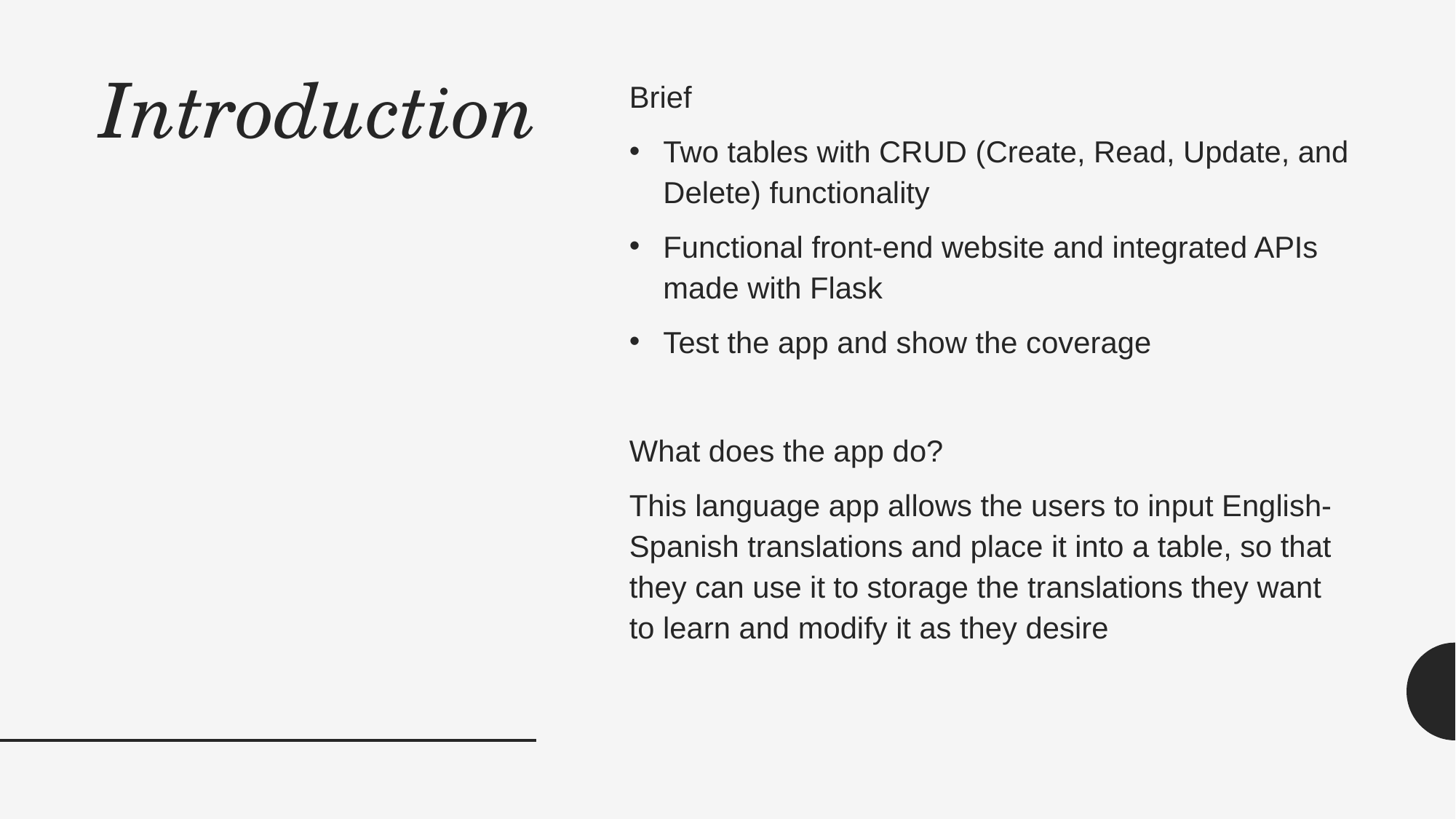

# Introduction
Brief
Two tables with CRUD (Create, Read, Update, and Delete) functionality
Functional front-end website and integrated APIs made with Flask
Test the app and show the coverage

What does the app do?
This language app allows the users to input English-Spanish translations and place it into a table, so that they can use it to storage the translations they want to learn and modify it as they desire